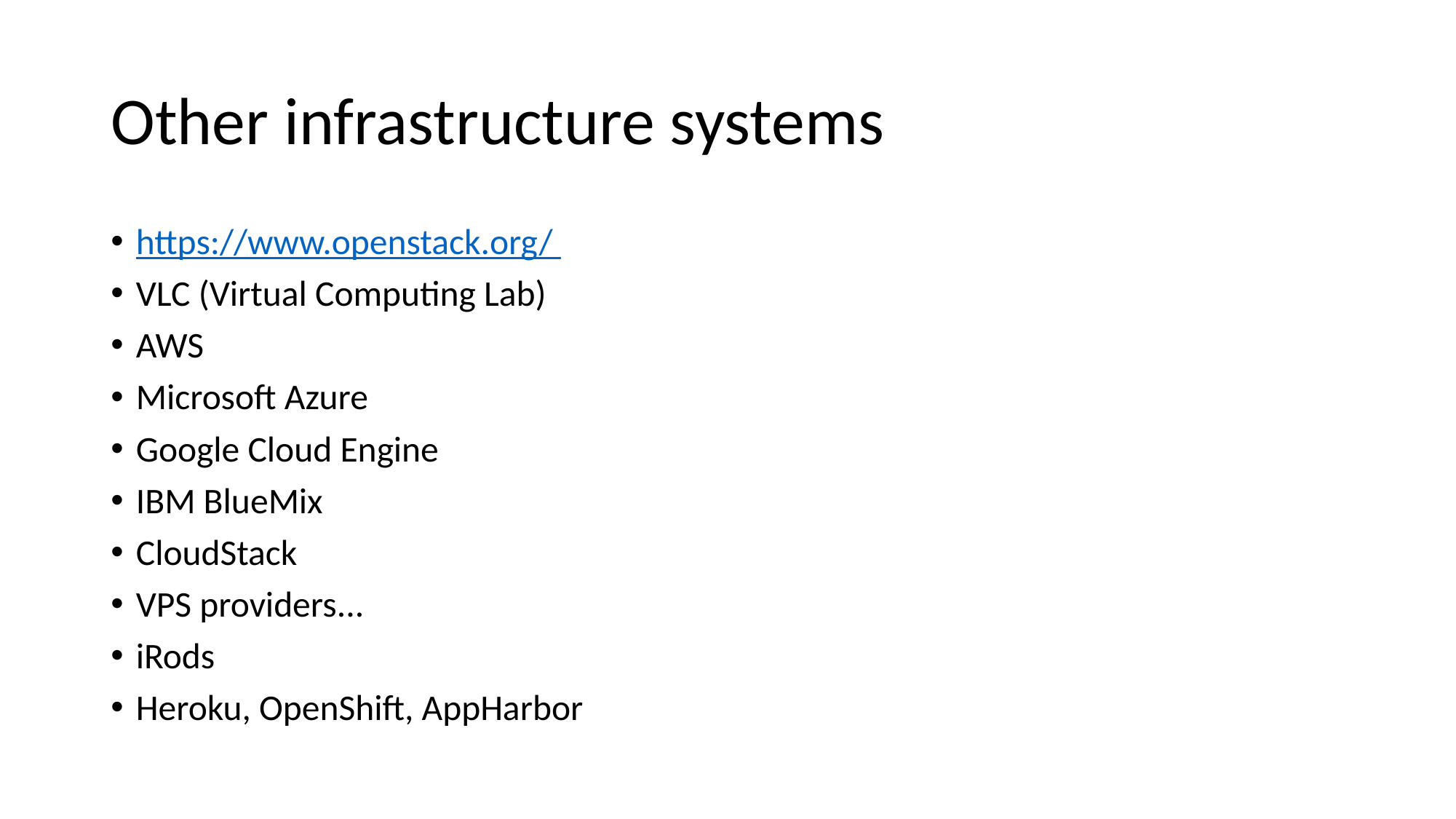

# Other infrastructure systems
https://www.openstack.org/
VLC (Virtual Computing Lab)
AWS
Microsoft Azure
Google Cloud Engine
IBM BlueMix
CloudStack
VPS providers...
iRods
Heroku, OpenShift, AppHarbor